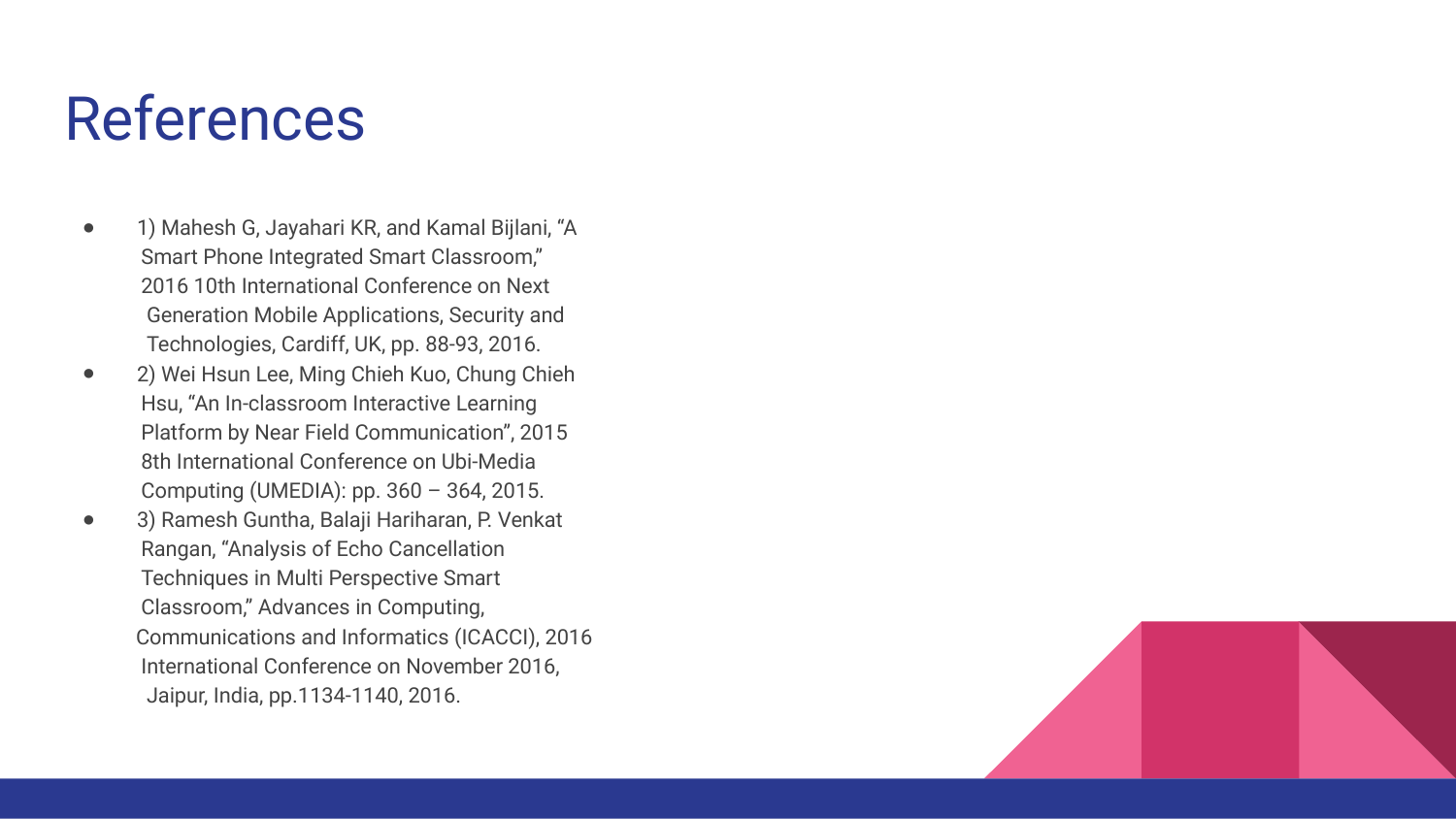

# References
1) Mahesh G, Jayahari KR, and Kamal Bijlani, “A
           Smart Phone Integrated Smart Classroom,”
           2016 10th International Conference on Next
            Generation Mobile Applications, Security and
            Technologies, Cardiff, UK, pp. 88-93, 2016.
2) Wei Hsun Lee, Ming Chieh Kuo, Chung Chieh
           Hsu, “An In-classroom Interactive Learning
           Platform by Near Field Communication”, 2015
           8th International Conference on Ubi-Media
           Computing (UMEDIA): pp. 360 – 364, 2015.
3) Ramesh Guntha, Balaji Hariharan, P. Venkat
           Rangan, “Analysis of Echo Cancellation
           Techniques in Multi Perspective Smart
           Classroom,” Advances in Computing,
          Communications and Informatics (ICACCI), 2016
           International Conference on November 2016,
            Jaipur, India, pp.1134-1140, 2016.